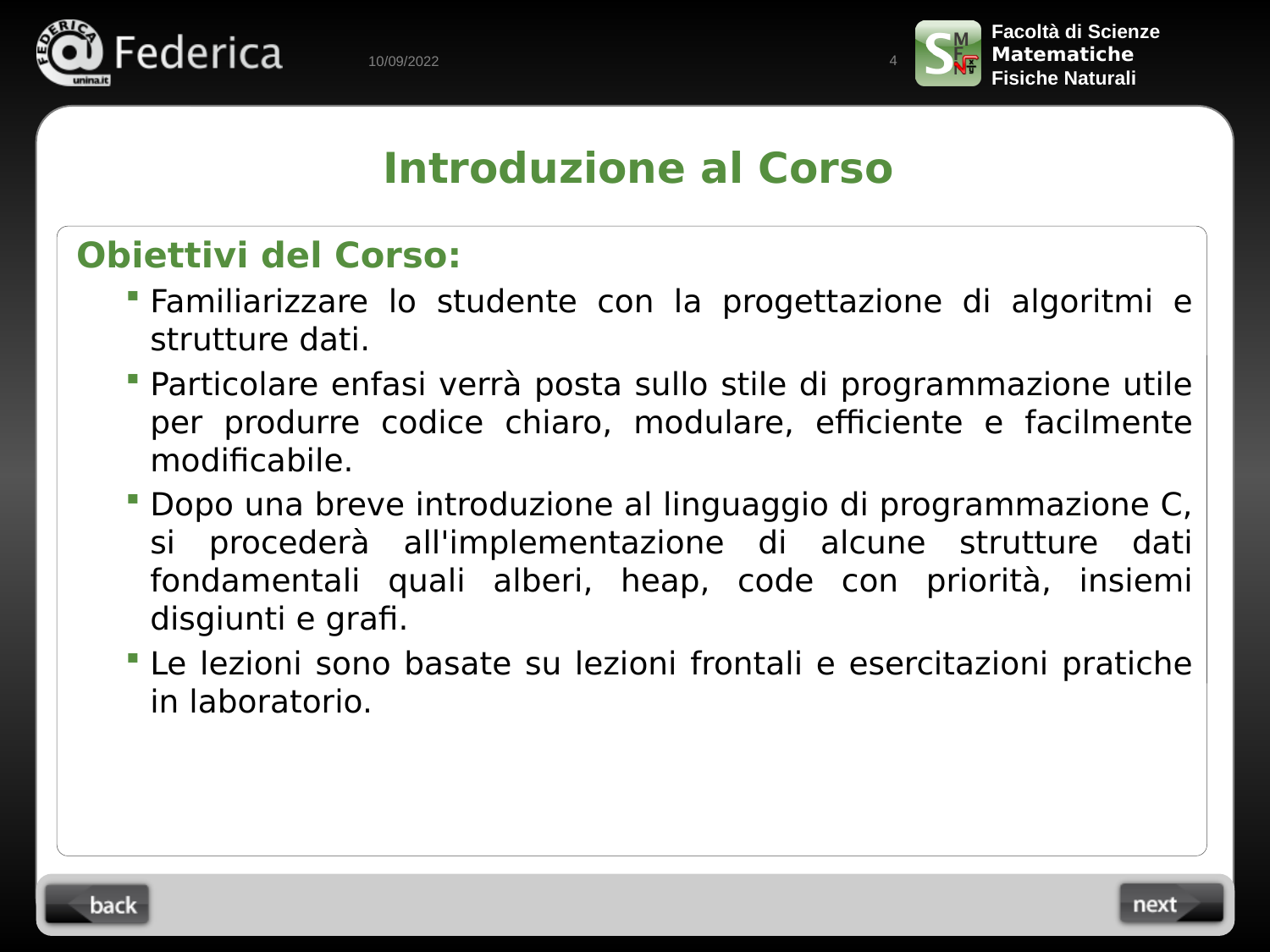

4
10/09/2022
# Introduzione al Corso

Obiettivi del Corso:
Familiarizzare lo studente con la progettazione di algoritmi e strutture dati.
Particolare enfasi verrà posta sullo stile di programmazione utile per produrre codice chiaro, modulare, efficiente e facilmente modificabile.
Dopo una breve introduzione al linguaggio di programmazione C, si procederà all'implementazione di alcune strutture dati fondamentali quali alberi, heap, code con priorità, insiemi disgiunti e grafi.
Le lezioni sono basate su lezioni frontali e esercitazioni pratiche in laboratorio.